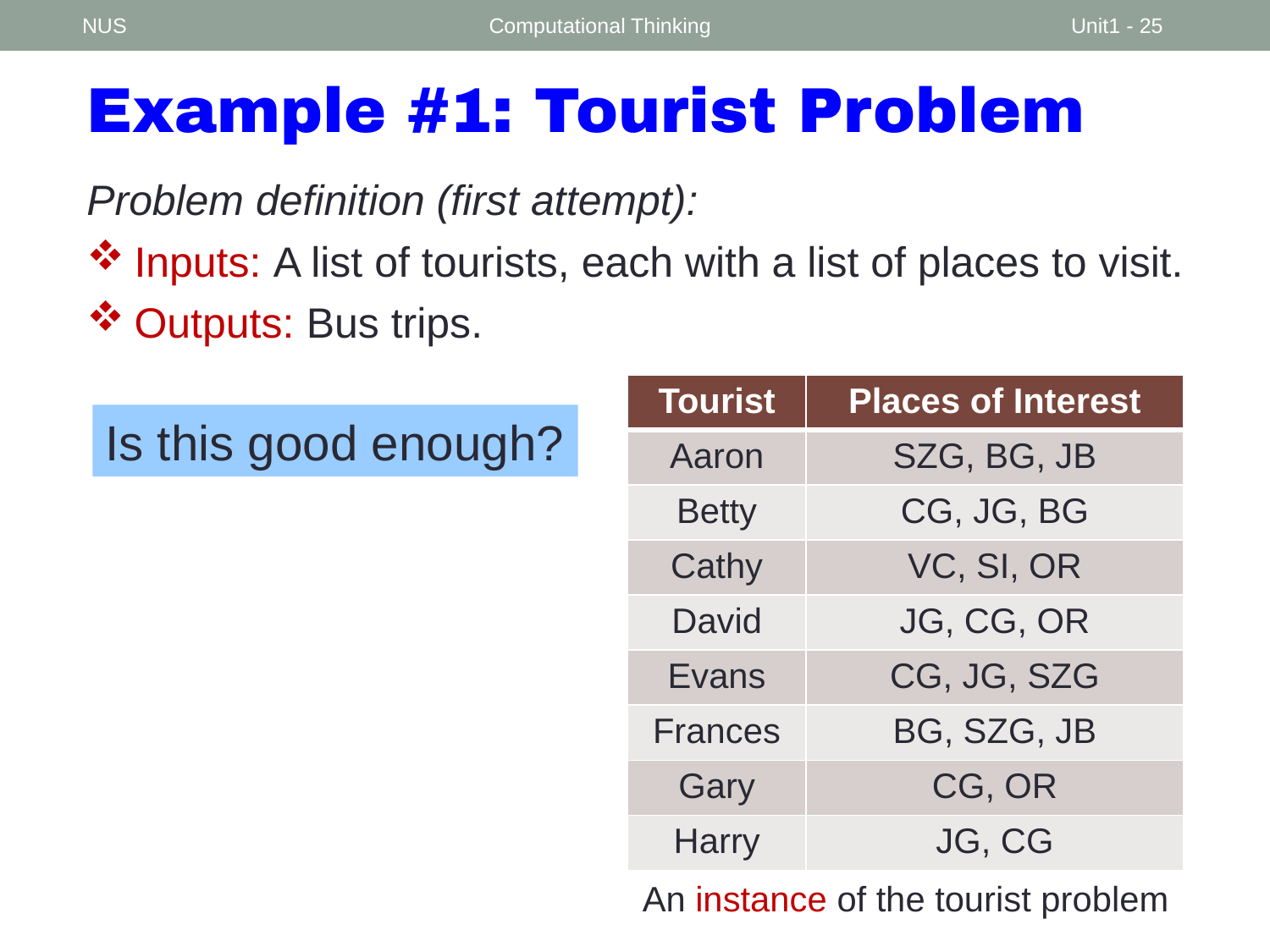

NUS
Computational Thinking
Unit1 - 25
Example #1: Tourist Problem
Problem definition (first attempt):
Inputs: A list of tourists, each with a list of places to visit.
Outputs: Bus trips.
| Tourist | Places of Interest |
| --- | --- |
| Aaron | SZG, BG, JB |
| Betty | CG, JG, BG |
| Cathy | VC, SI, OR |
| David | JG, CG, OR |
| Evans | CG, JG, SZG |
| Frances | BG, SZG, JB |
| Gary | CG, OR |
| Harry | JG, CG |
Is this good enough?
An instance of the tourist problem